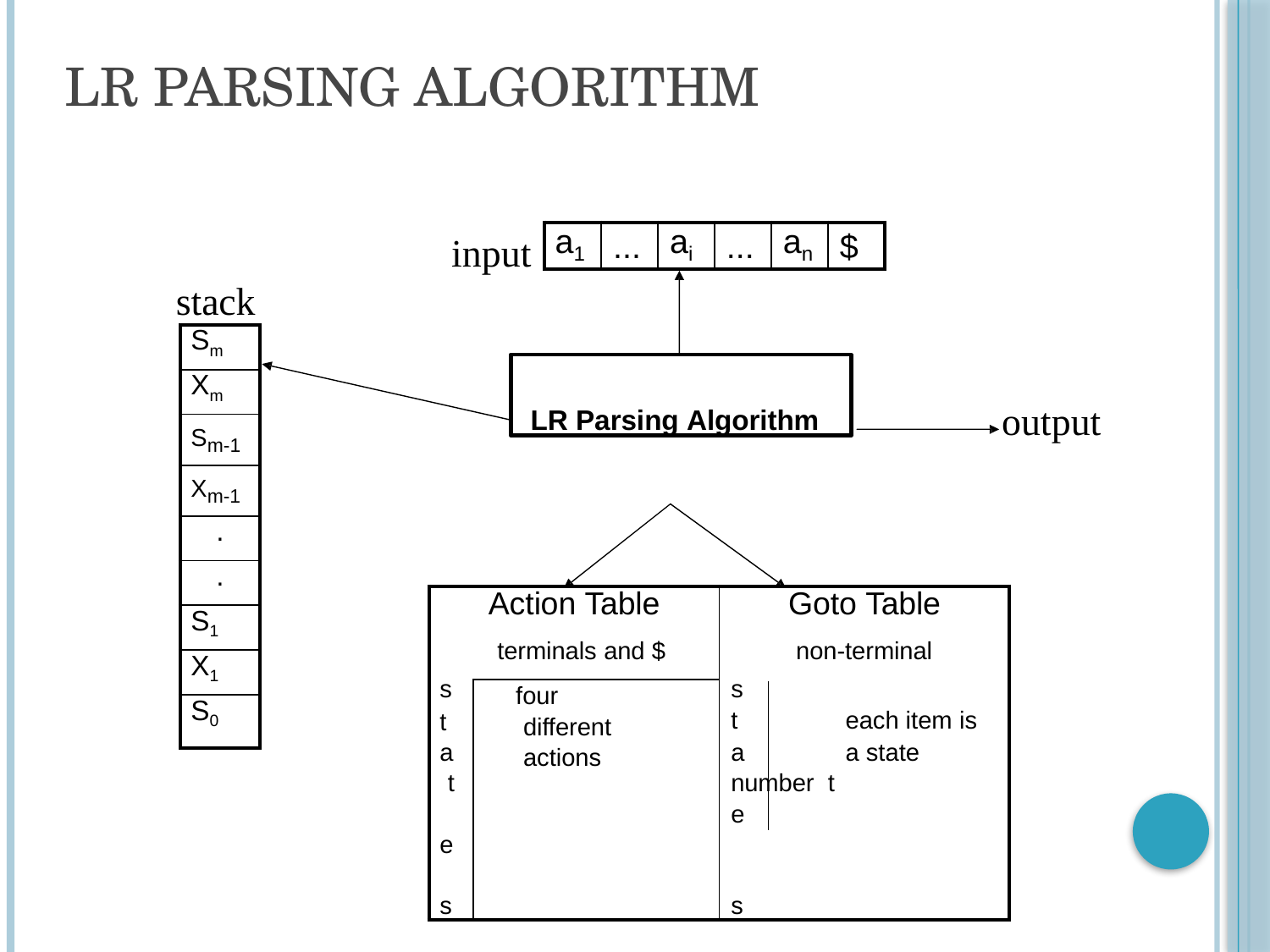

# LR Parsing Algorithm
| a1 | ... | ai | ... | an | $ |
| --- | --- | --- | --- | --- | --- |
input
stack

| Sm |
| --- |
| Xm |
| Sm-1 |
| Xm-1 |
| . |
| . |
| S1 |
| X1 |
| S0 |

LR Parsing Algorithm

output

| Action Table terminals and $ |  | Goto Table non-terminal |
| --- | --- | --- |
| s t a t e s | four different actions | s t each item is a a state number t e s |